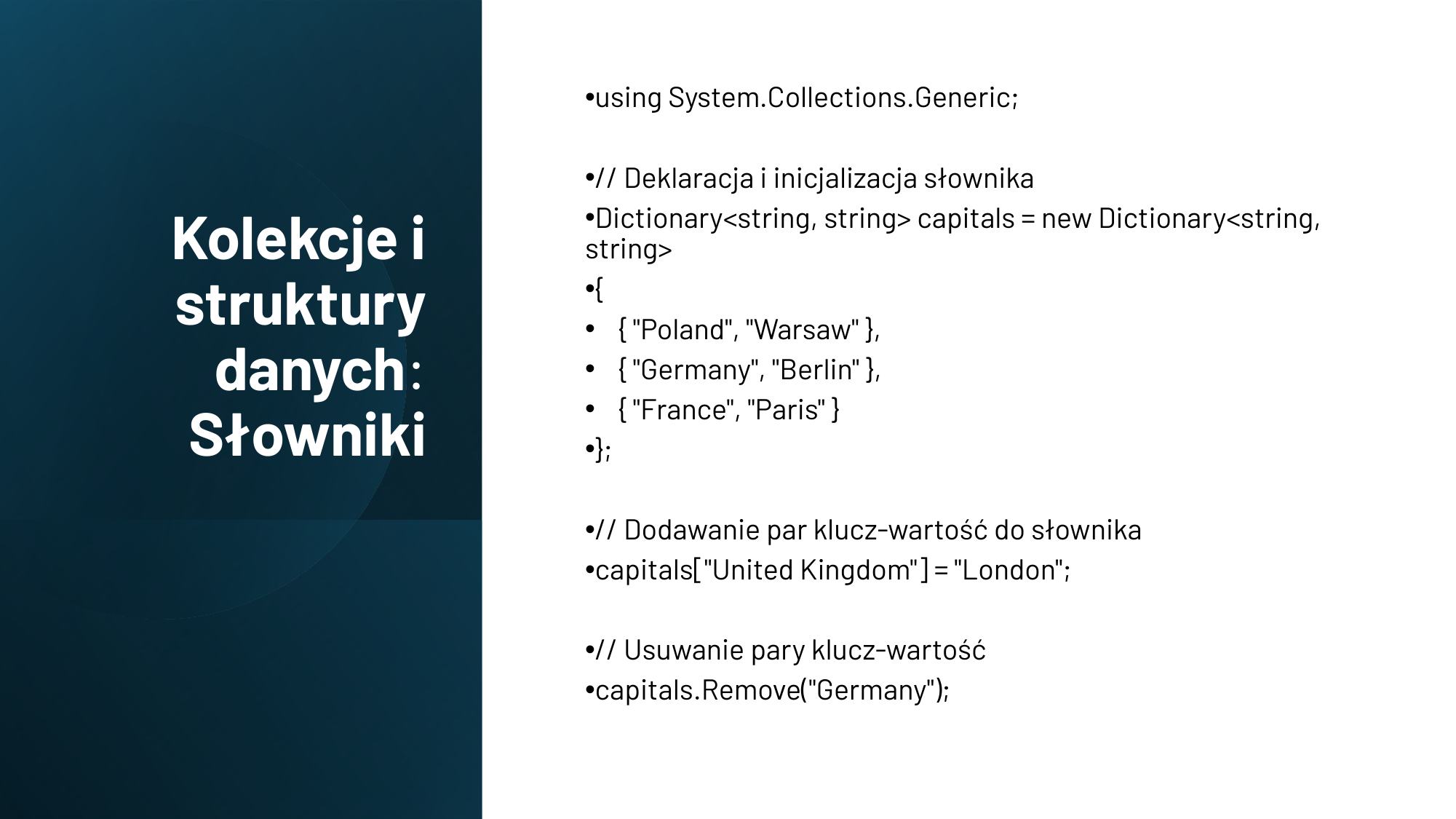

# Kolekcje i struktury danych: Słowniki
using System.Collections.Generic;

// Deklaracja i inicjalizacja słownika
Dictionary<string, string> capitals = new Dictionary<string, string>
{
    { "Poland", "Warsaw" },
    { "Germany", "Berlin" },
    { "France", "Paris" }
};

// Dodawanie par klucz-wartość do słownika
capitals["United Kingdom"] = "London";

// Usuwanie pary klucz-wartość
capitals.Remove("Germany");